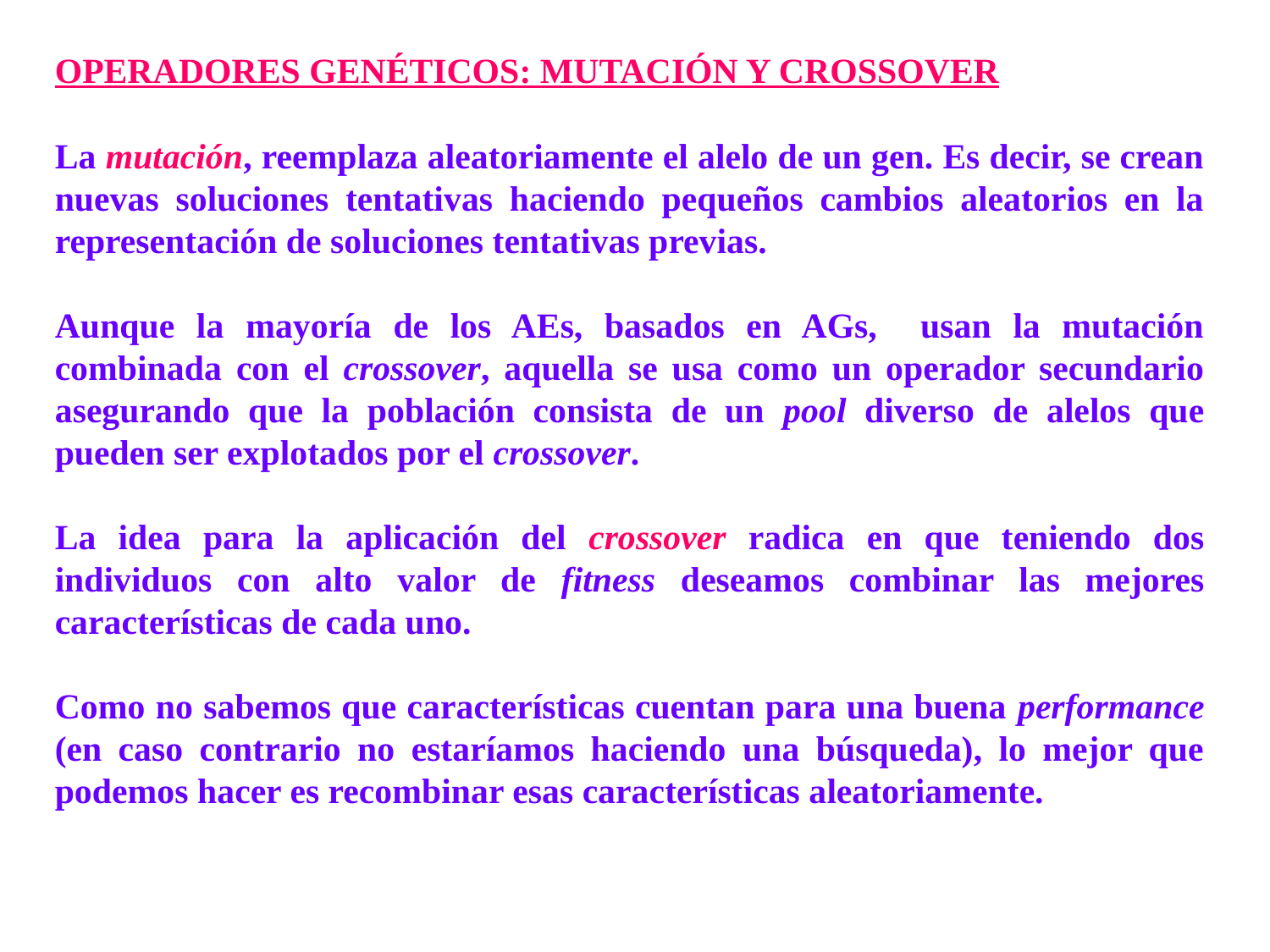

OPERADORES GENÉTICOS: MUTACIÓN Y CROSSOVER

La mutación, reemplaza aleatoriamente el alelo de un gen. Es decir, se crean nuevas soluciones tentativas haciendo pequeños cambios aleatorios en la representación de soluciones tentativas previas.

Aunque la mayoría de los AEs, basados en AGs,  usan la mutación combinada con el crossover, aquella se usa como un operador secundario asegurando que la población consista de un pool diverso de alelos que pueden ser explotados por el crossover.

La idea para la aplicación del crossover radica en que teniendo dos individuos con alto valor de fitness deseamos combinar las mejores características de cada uno.

Como no sabemos que características cuentan para una buena performance (en caso contrario no estaríamos haciendo una búsqueda), lo mejor que podemos hacer es recombinar esas características aleatoriamente.